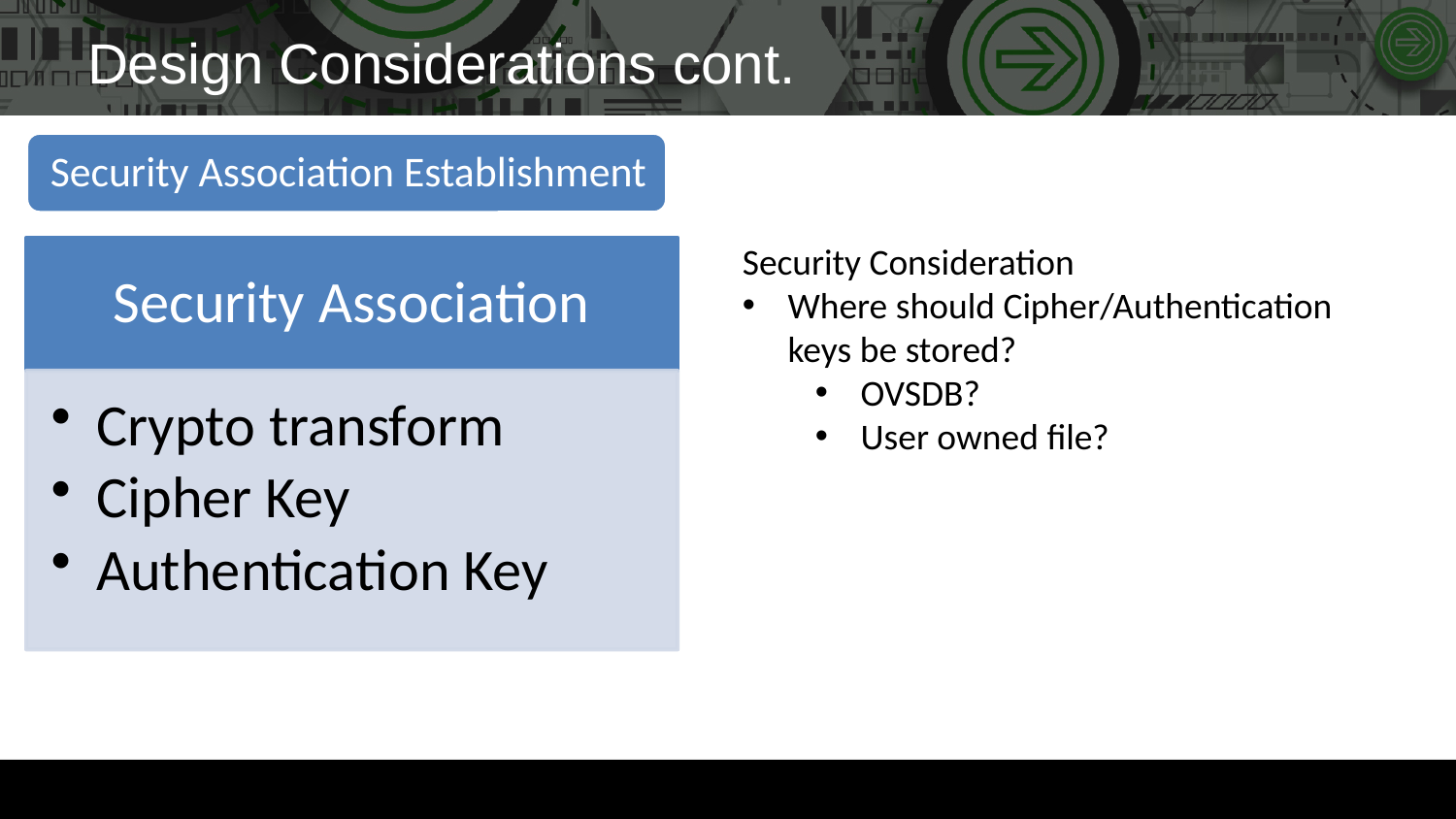

# Design Considerations cont.
Security Association Establishment
Security Association
Crypto transform
Cipher Key
Authentication Key
Security Consideration
Where should Cipher/Authentication keys be stored?
OVSDB?
User owned file?